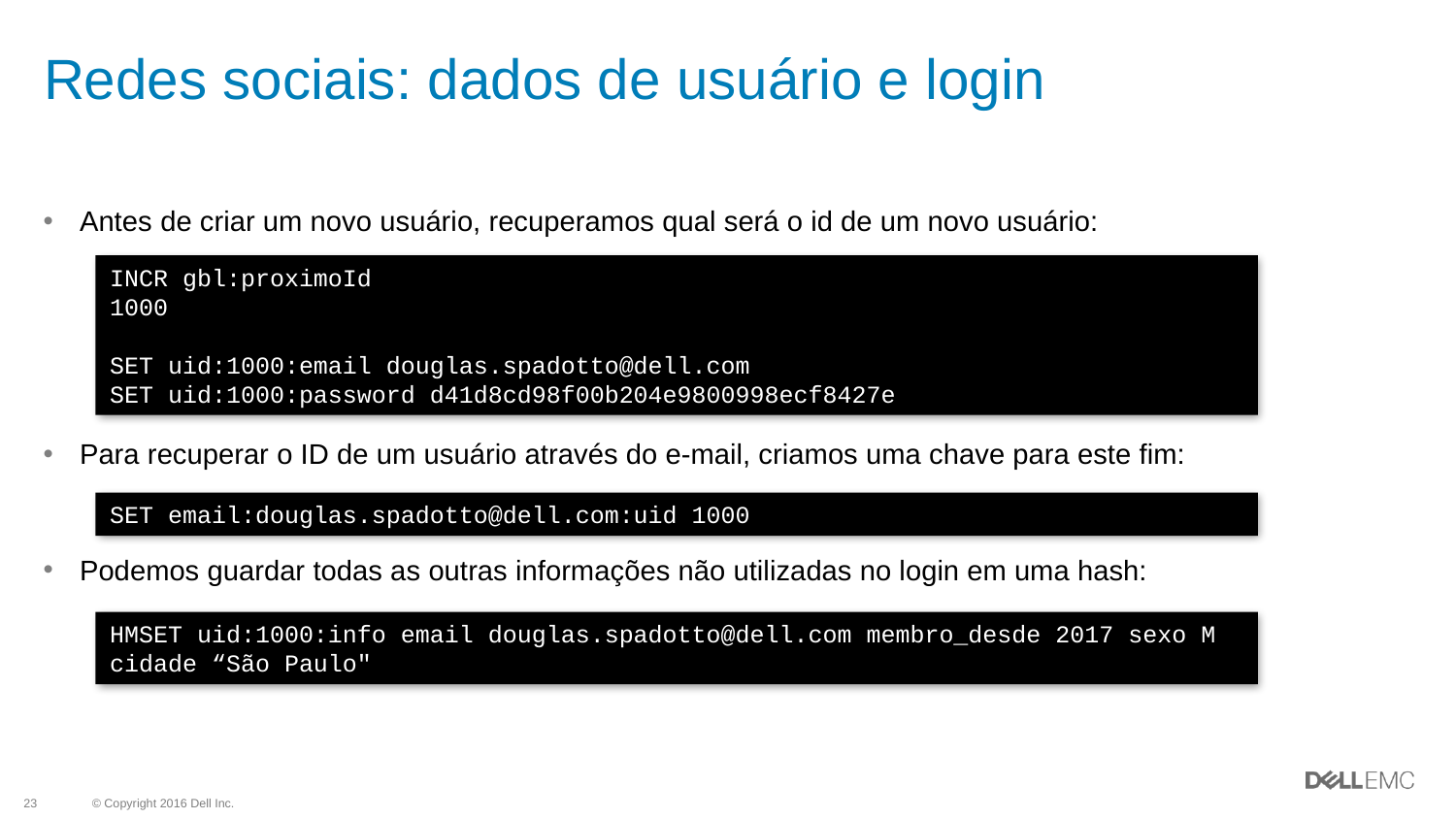

# Redes sociais: dados de usuário e login
Antes de criar um novo usuário, recuperamos qual será o id de um novo usuário:

Para recuperar o ID de um usuário através do e-mail, criamos uma chave para este fim:

Podemos guardar todas as outras informações não utilizadas no login em uma hash:

INCR gbl:proximoId
1000

SET uid:1000:email douglas.spadotto@dell.com
SET uid:1000:password d41d8cd98f00b204e9800998ecf8427e
SET email:douglas.spadotto@dell.com:uid 1000
HMSET uid:1000:info email douglas.spadotto@dell.com membro_desde 2017 sexo M cidade “São Paulo"